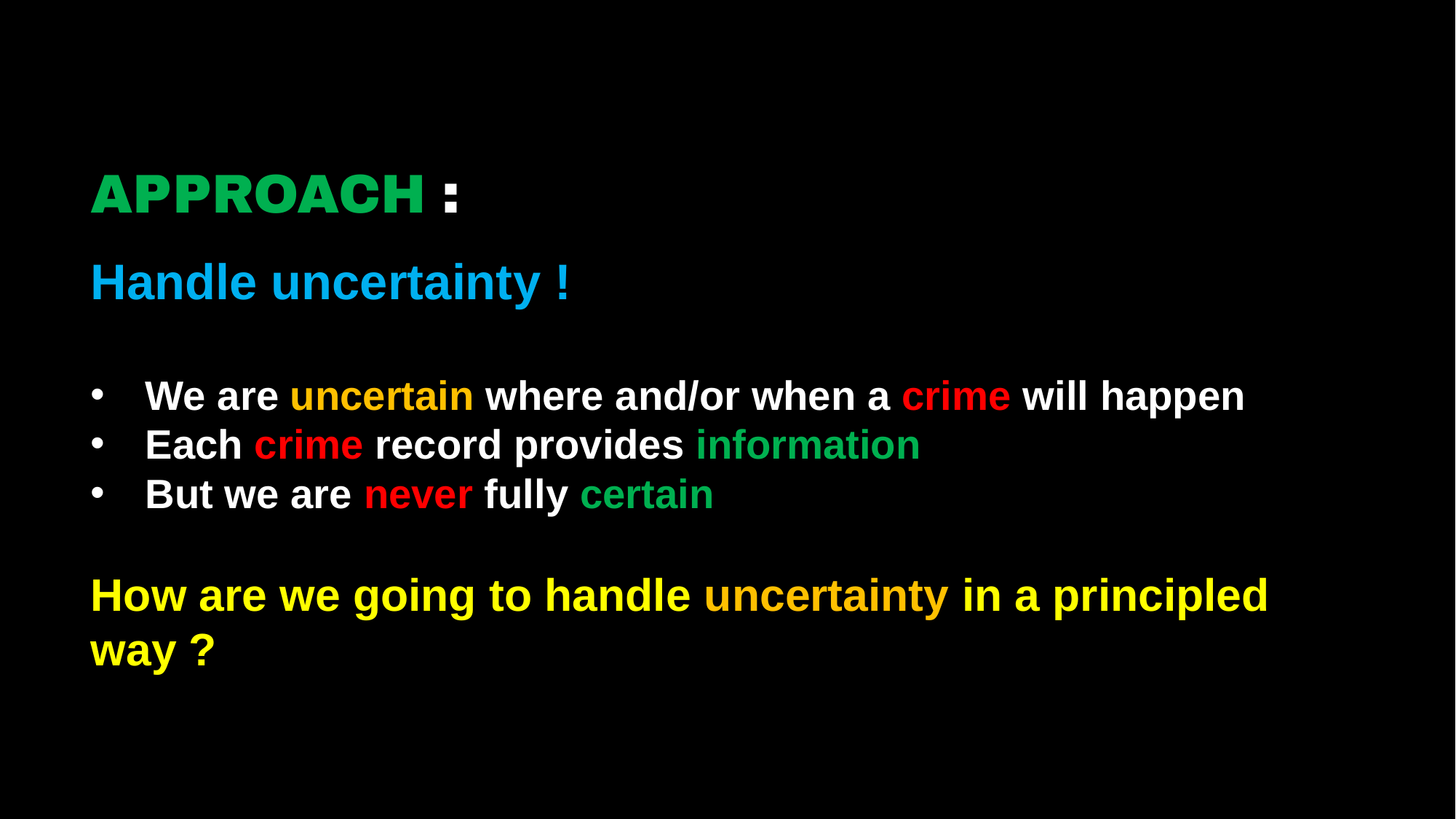

APPROACH :
Handle uncertainty !

We are uncertain where and/or when a crime will happen
Each crime record provides information
But we are never fully certain

How are we going to handle uncertainty in a principled way ?